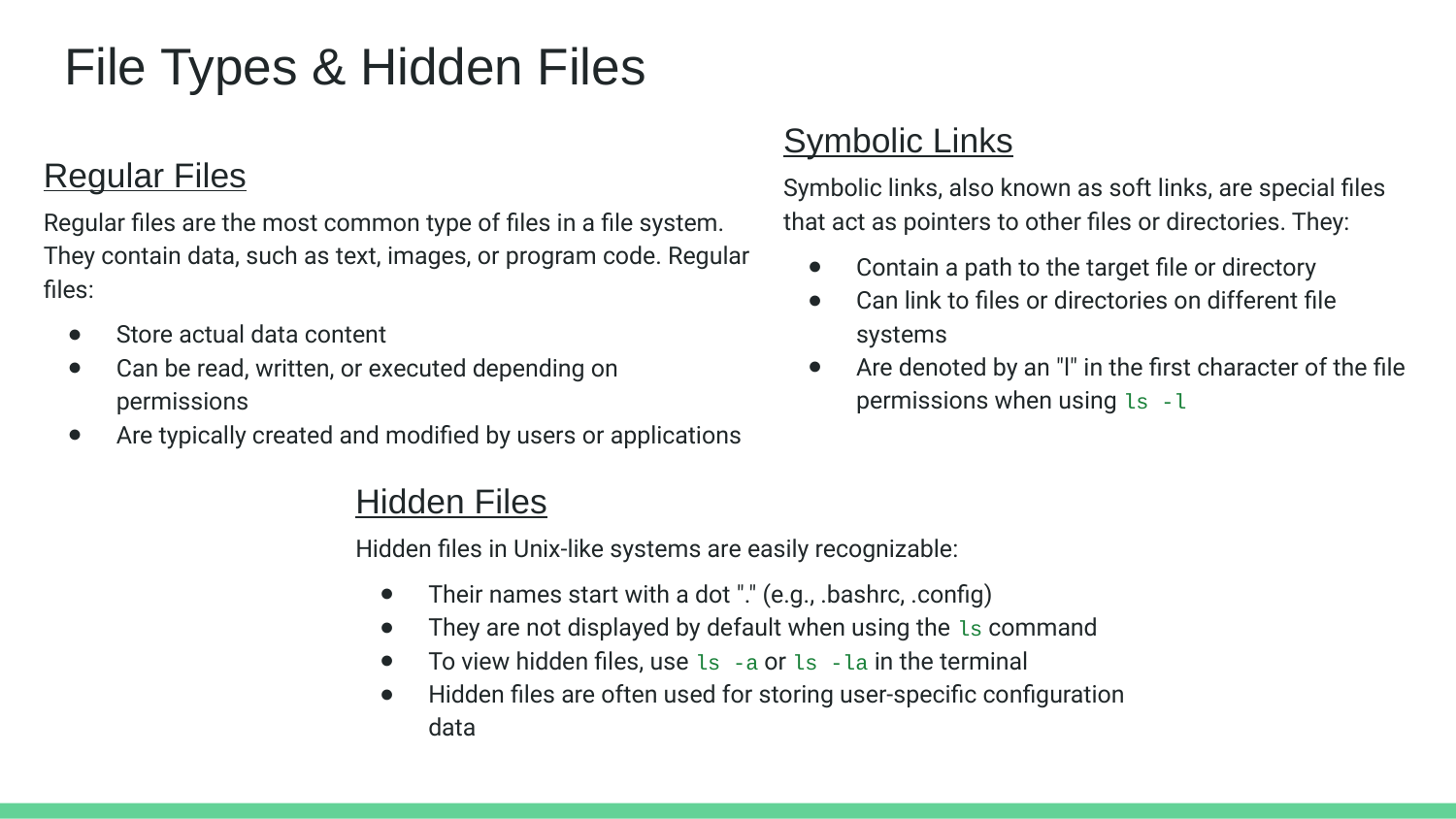

# File Types & Hidden Files
Symbolic Links
Symbolic links, also known as soft links, are special files that act as pointers to other files or directories. They:
Contain a path to the target file or directory
Can link to files or directories on different file systems
Are denoted by an "l" in the first character of the file permissions when using ls -l
Regular Files
Regular files are the most common type of files in a file system. They contain data, such as text, images, or program code. Regular files:
Store actual data content
Can be read, written, or executed depending on permissions
Are typically created and modified by users or applications
Hidden Files
Hidden files in Unix-like systems are easily recognizable:
Their names start with a dot "." (e.g., .bashrc, .config)
They are not displayed by default when using the ls command
To view hidden files, use ls -a or ls -la in the terminal
Hidden files are often used for storing user-specific configuration data